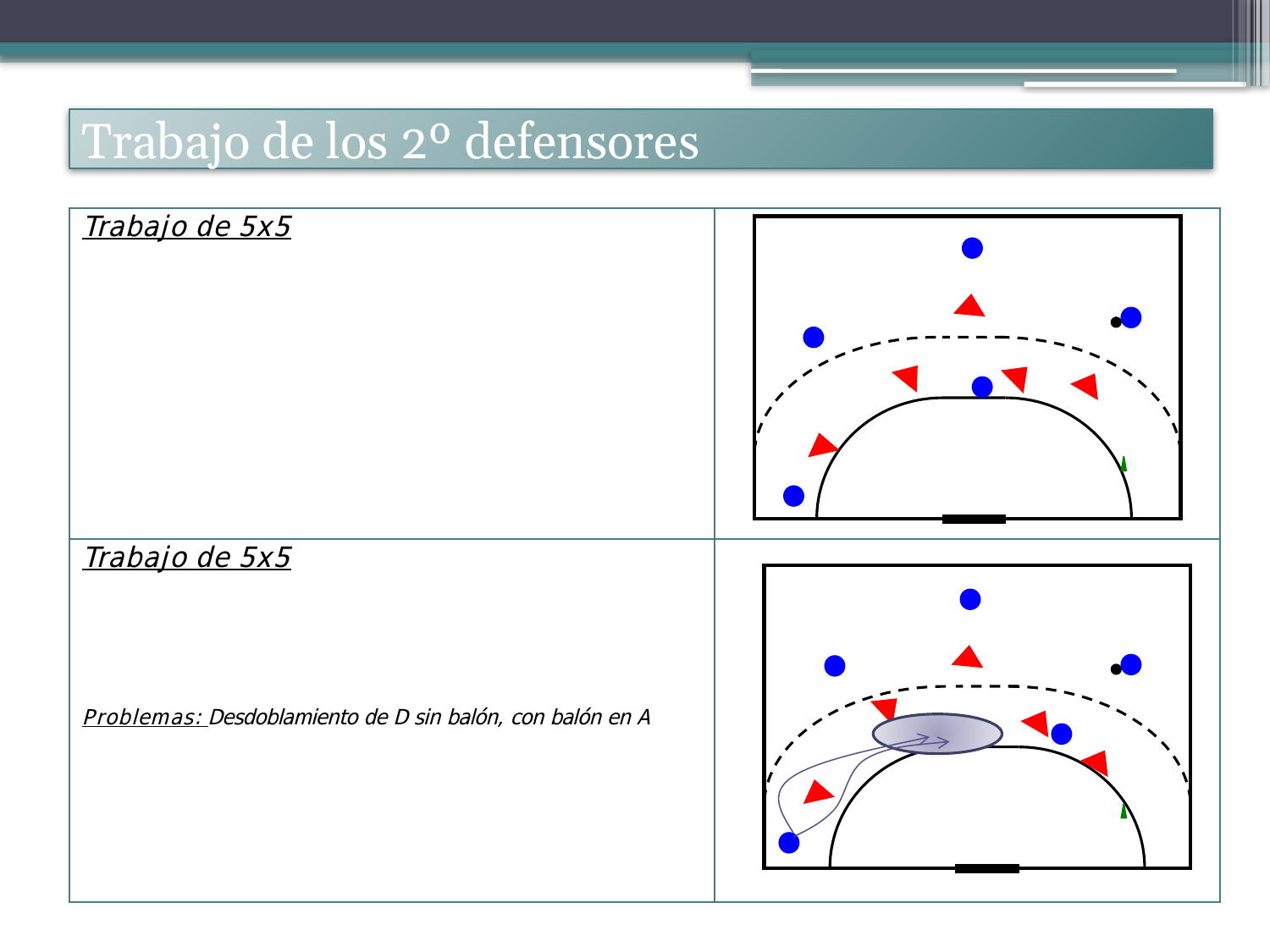

# Trabajo de los 2º defensores
| Trabajo de 5x5 |  |
| --- | --- |
| Trabajo de 5x5 Problemas: Desdoblamiento de D sin balón, con balón en A |  |